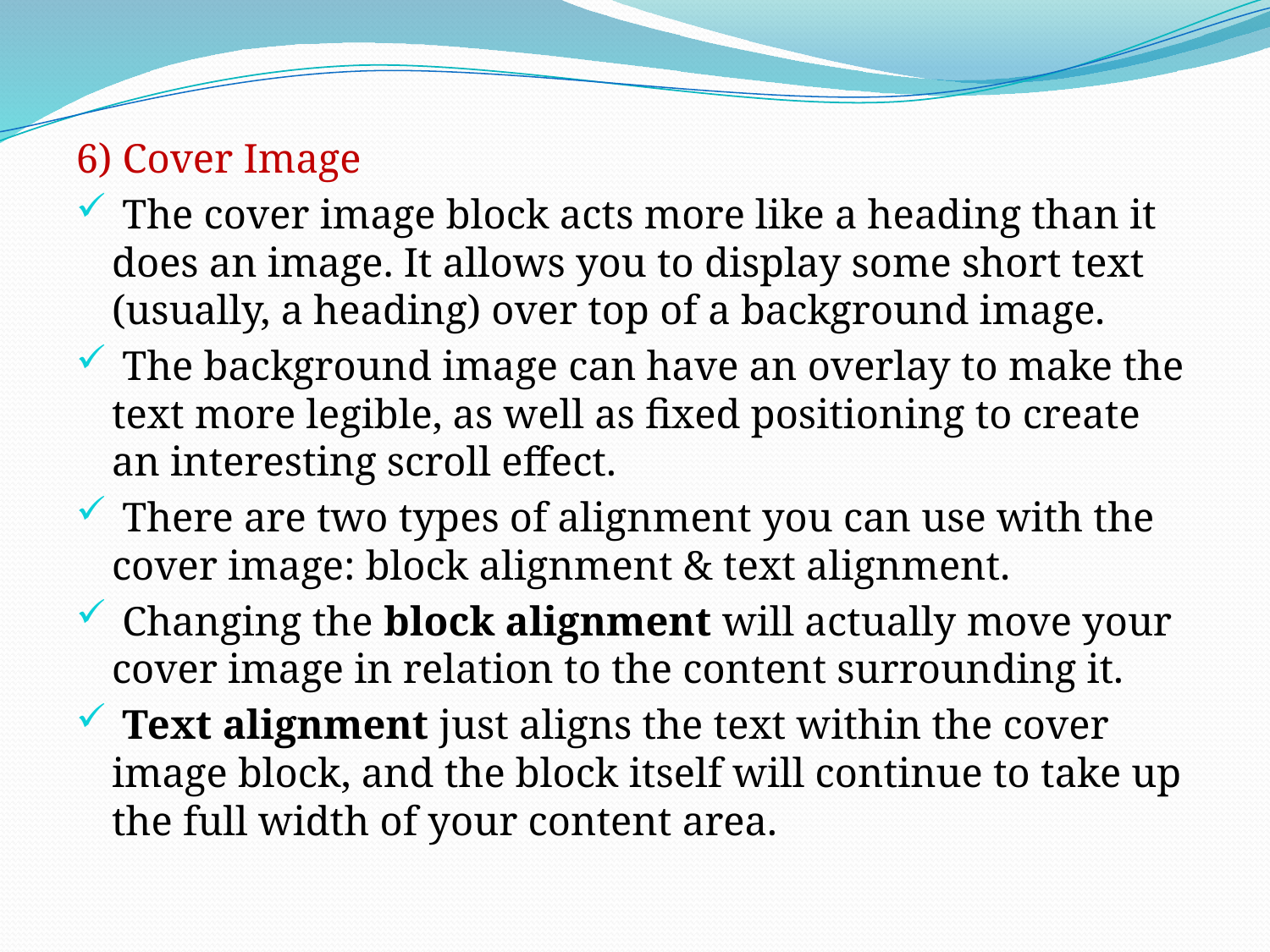

6) Cover Image
 The cover image block acts more like a heading than it does an image. It allows you to display some short text (usually, a heading) over top of a background image.
 The background image can have an overlay to make the text more legible, as well as fixed positioning to create an interesting scroll effect.
 There are two types of alignment you can use with the cover image: block alignment & text alignment.
 Changing the block alignment will actually move your cover image in relation to the content surrounding it.
 Text alignment just aligns the text within the cover image block, and the block itself will continue to take up the full width of your content area.